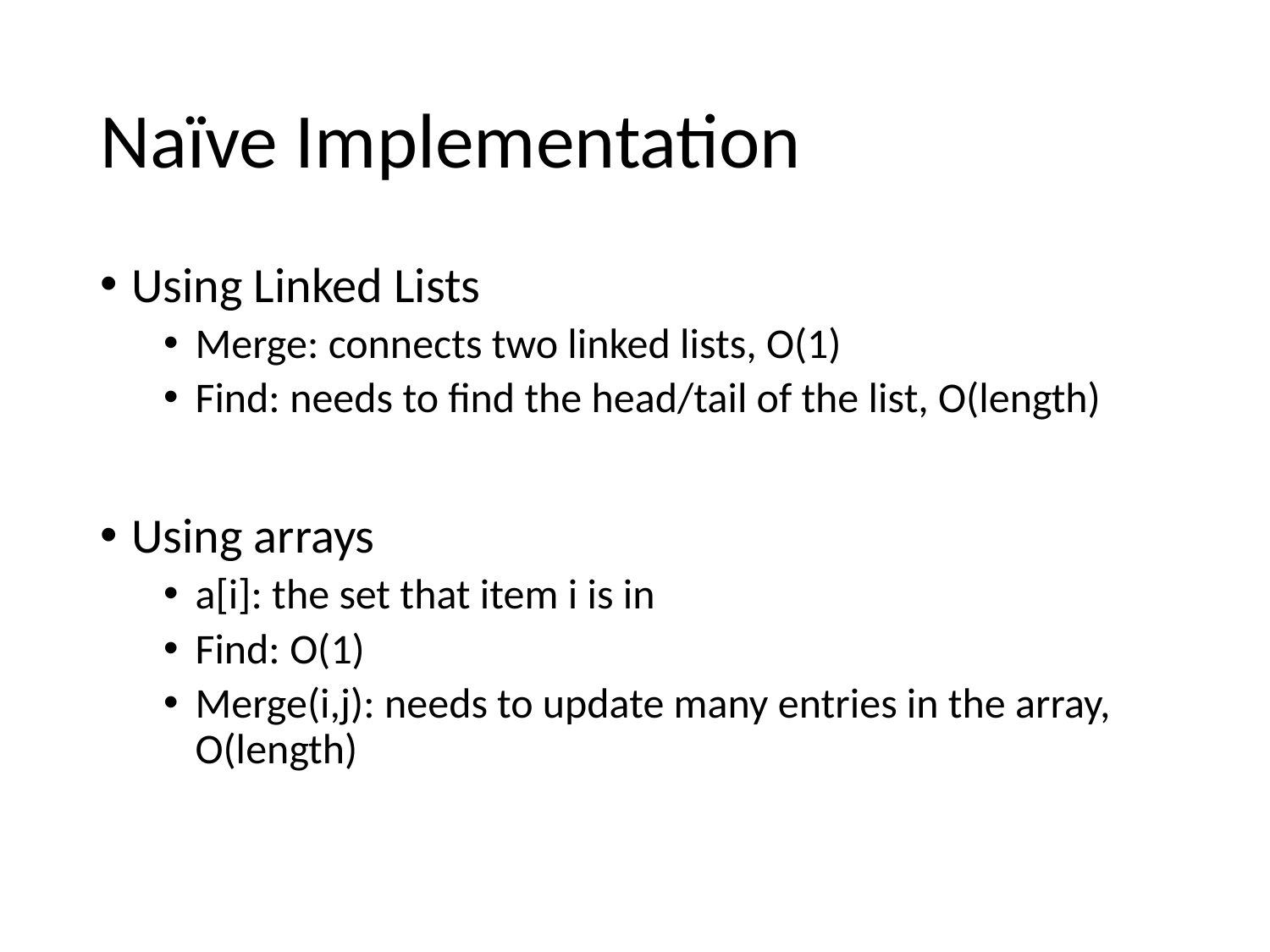

# Naïve Implementation
Using Linked Lists
Merge: connects two linked lists, O(1)
Find: needs to find the head/tail of the list, O(length)

Using arrays
a[i]: the set that item i is in
Find: O(1)
Merge(i,j): needs to update many entries in the array, O(length)